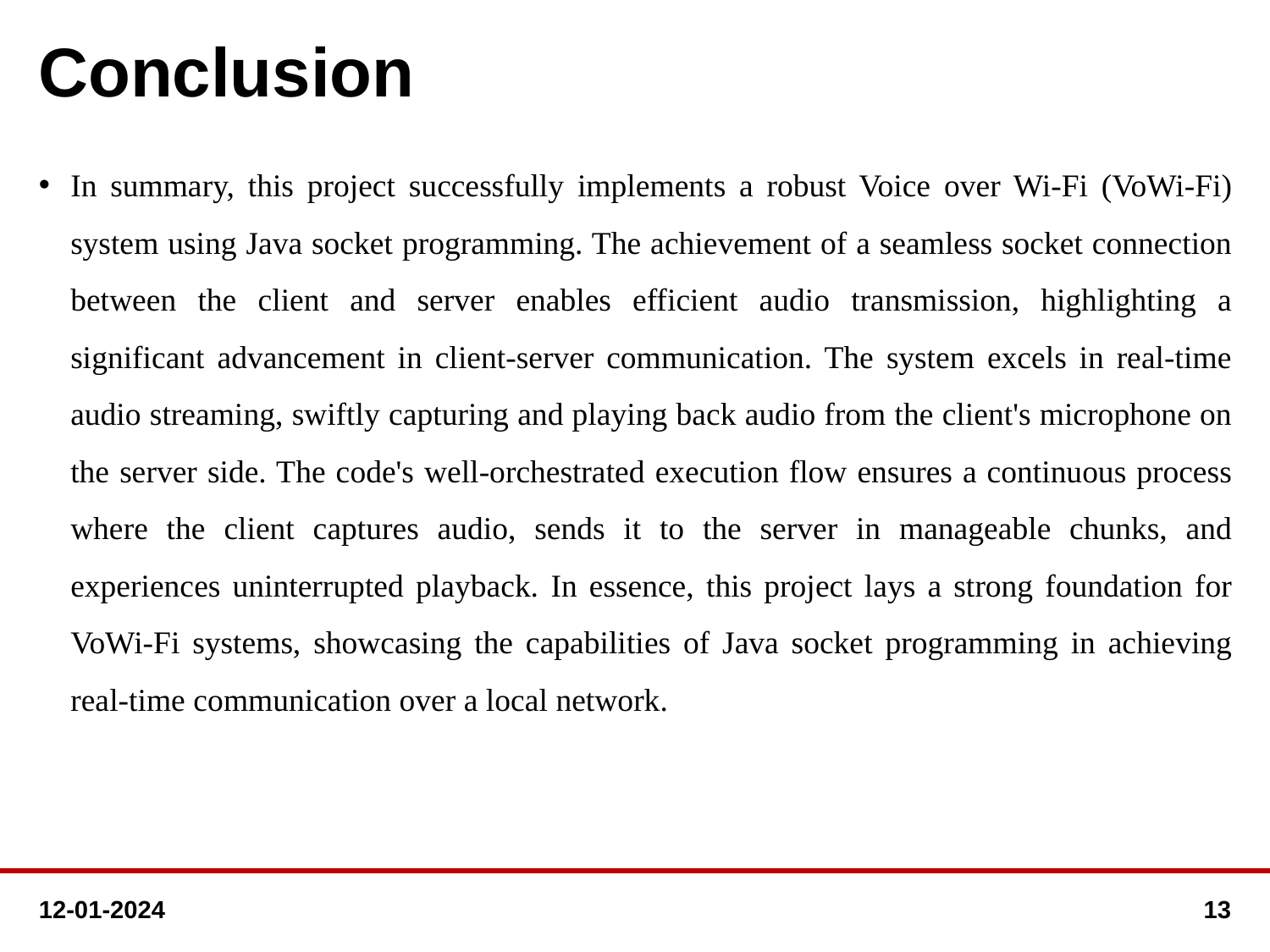

# Conclusion
In summary, this project successfully implements a robust Voice over Wi-Fi (VoWi-Fi) system using Java socket programming. The achievement of a seamless socket connection between the client and server enables efficient audio transmission, highlighting a significant advancement in client-server communication. The system excels in real-time audio streaming, swiftly capturing and playing back audio from the client's microphone on the server side. The code's well-orchestrated execution flow ensures a continuous process where the client captures audio, sends it to the server in manageable chunks, and experiences uninterrupted playback. In essence, this project lays a strong foundation for VoWi-Fi systems, showcasing the capabilities of Java socket programming in achieving real-time communication over a local network.
12-01-2024
13